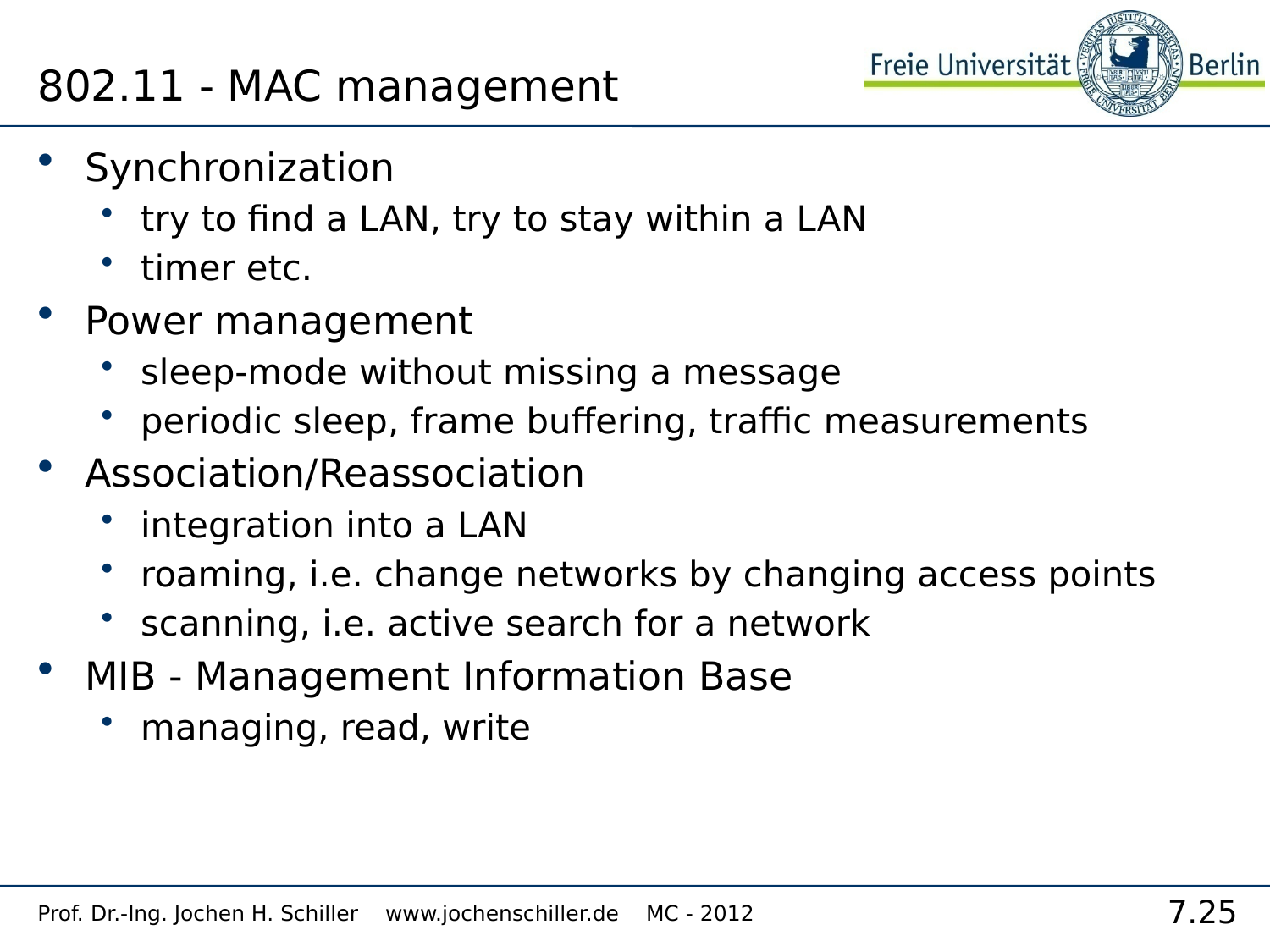

# 802.11 - MAC management
Synchronization
try to find a LAN, try to stay within a LAN
timer etc.
Power management
sleep-mode without missing a message
periodic sleep, frame buffering, traffic measurements
Association/Reassociation
integration into a LAN
roaming, i.e. change networks by changing access points
scanning, i.e. active search for a network
MIB - Management Information Base
managing, read, write
Prof. Dr.-Ing. Jochen H. Schiller    www.jochenschiller.de    MC - 2012